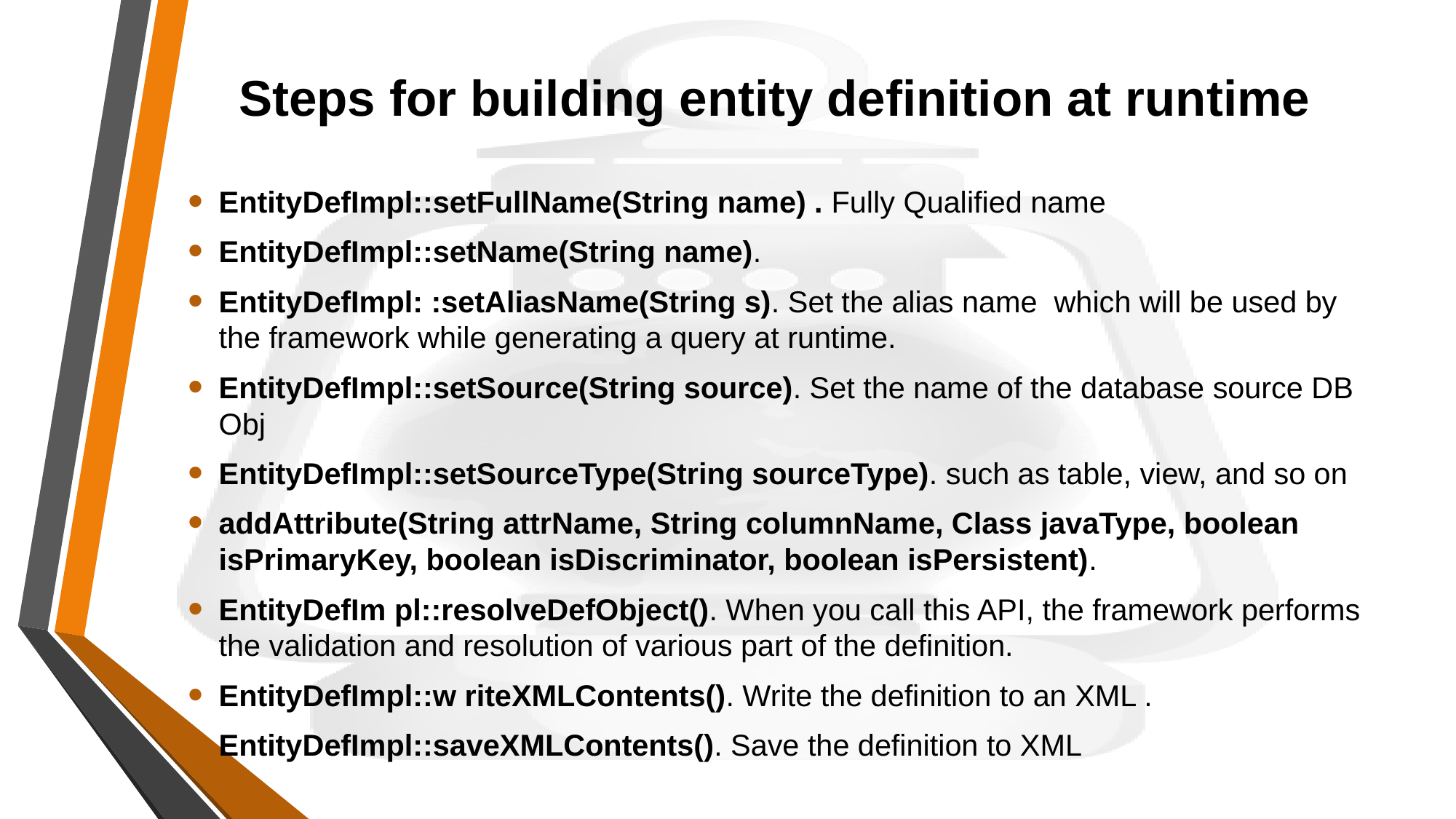

# Steps for building entity definition at runtime
EntityDefImpl::setFullName(String name) . Fully Qualified name
EntityDefImpl::setName(String name).
EntityDefImpl: :setAliasName(String s). Set the alias name  which will be used by the framework while generating a query at runtime.
EntityDefImpl::setSource(String source). Set the name of the database source DB Obj
EntityDefImpl::setSourceType(String sourceType). such as table, view, and so on
addAttribute(String attrName, String columnName, Class javaType, boolean isPrimaryKey, boolean isDiscriminator, boolean isPersistent).
EntityDefIm pl::resolveDefObject(). When you call this API, the framework performs the validation and resolution of various part of the definition.
EntityDefImpl::w riteXMLContents(). Write the definition to an XML .
EntityDefImpl::saveXMLContents(). Save the definition to XML